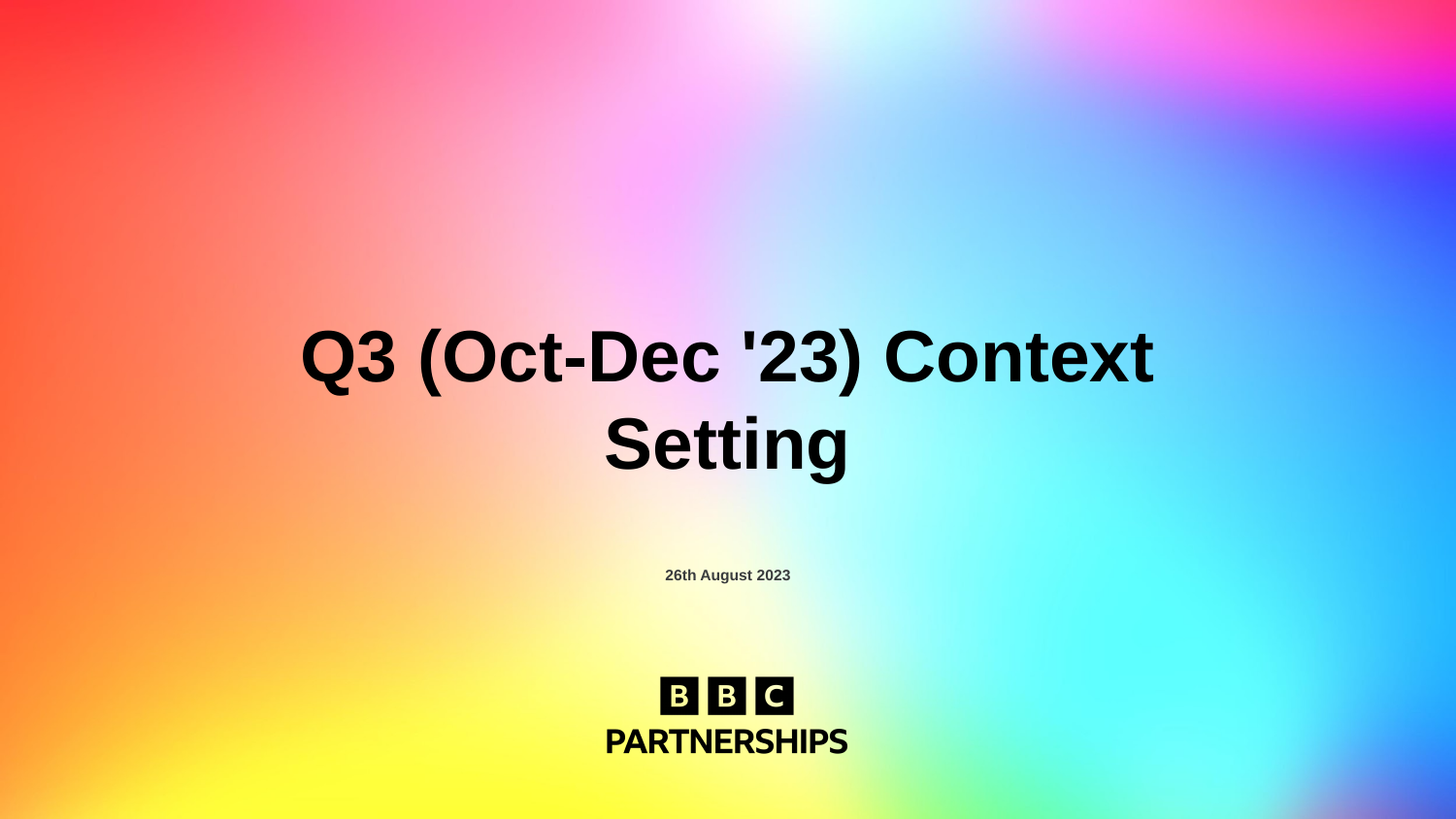

# Q3 (Oct-Dec '23) Context Setting

26th August 2023